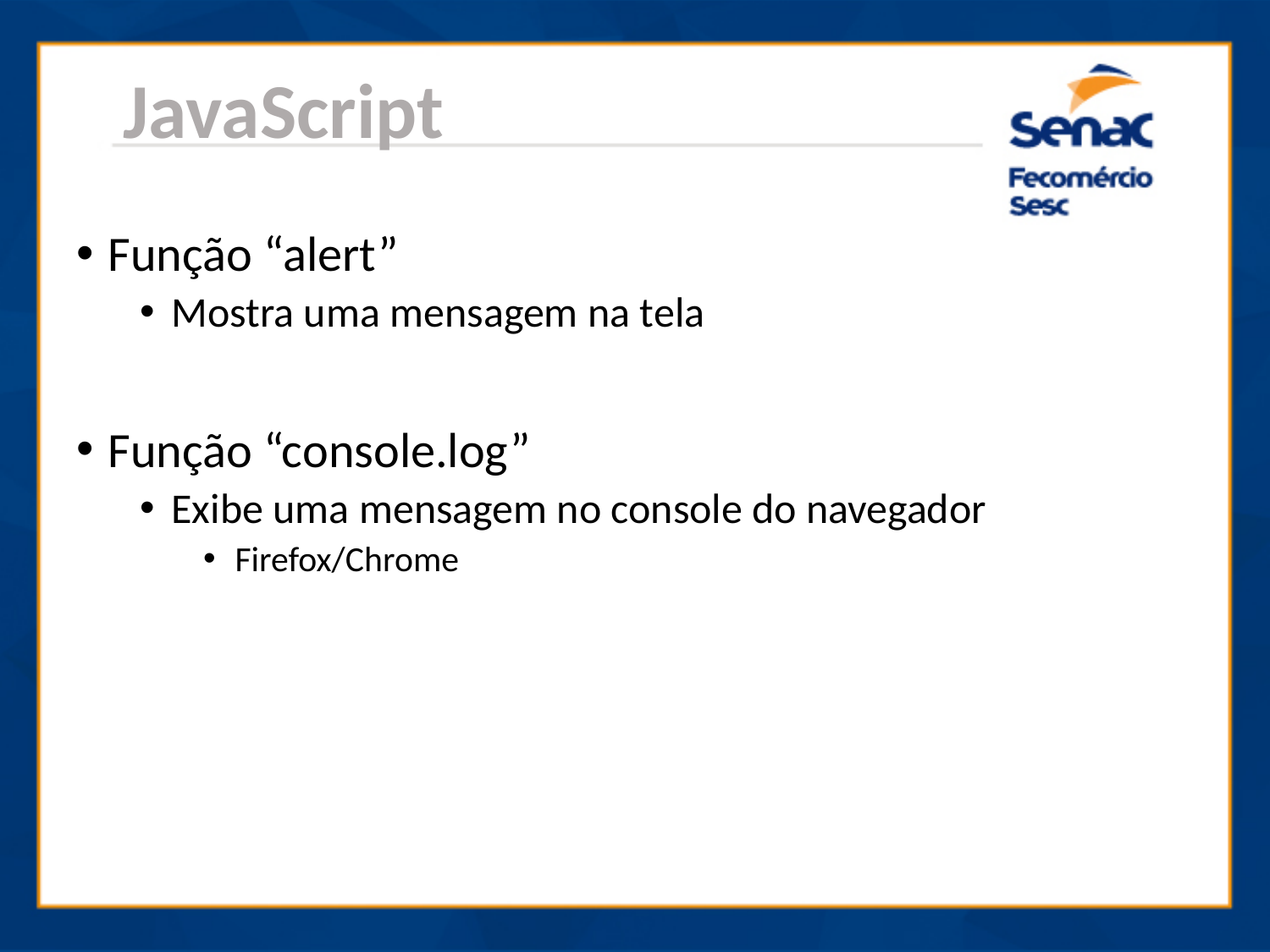

JavaScript
Função “alert”
Mostra uma mensagem na tela

Função “console.log”
Exibe uma mensagem no console do navegador
Firefox/Chrome